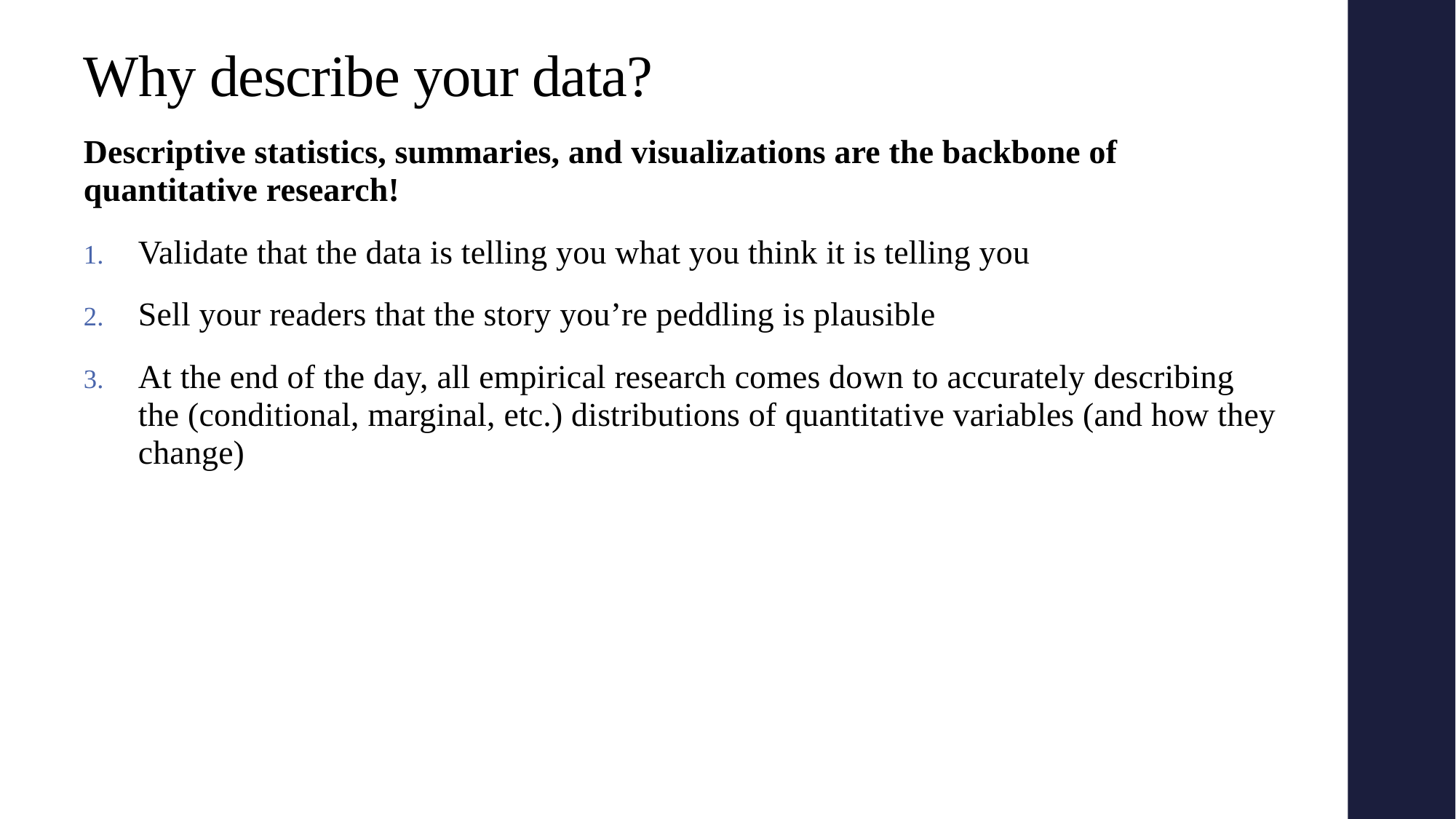

# Why describe your data?
Descriptive statistics, summaries, and visualizations are the backbone of quantitative research!
Validate that the data is telling you what you think it is telling you
Sell your readers that the story you’re peddling is plausible
At the end of the day, all empirical research comes down to accurately describing the (conditional, marginal, etc.) distributions of quantitative variables (and how they change)